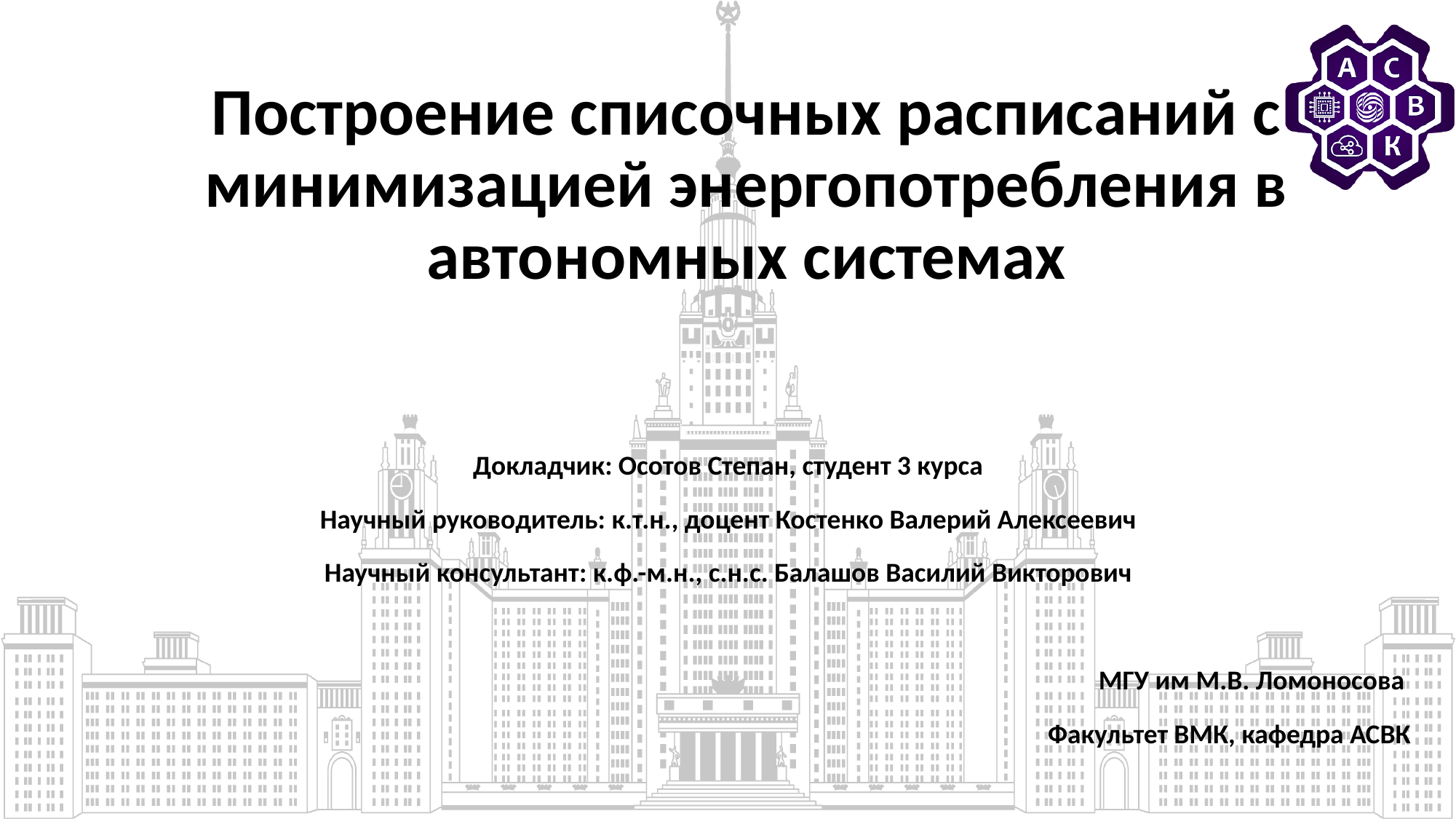

# Построение списочных расписаний с минимизацией энергопотребления в автономных системах
Докладчик: Осотов Степан, студент 3 курса
Научный руководитель: к.т.н., доцент Костенко Валерий Алексеевич
Научный консультант: к.ф.-м.н., с.н.с. Балашов Василий Викторович

МГУ им М.В. Ломоносова
Факультет ВМК, кафедра АСВК

Москва 2024